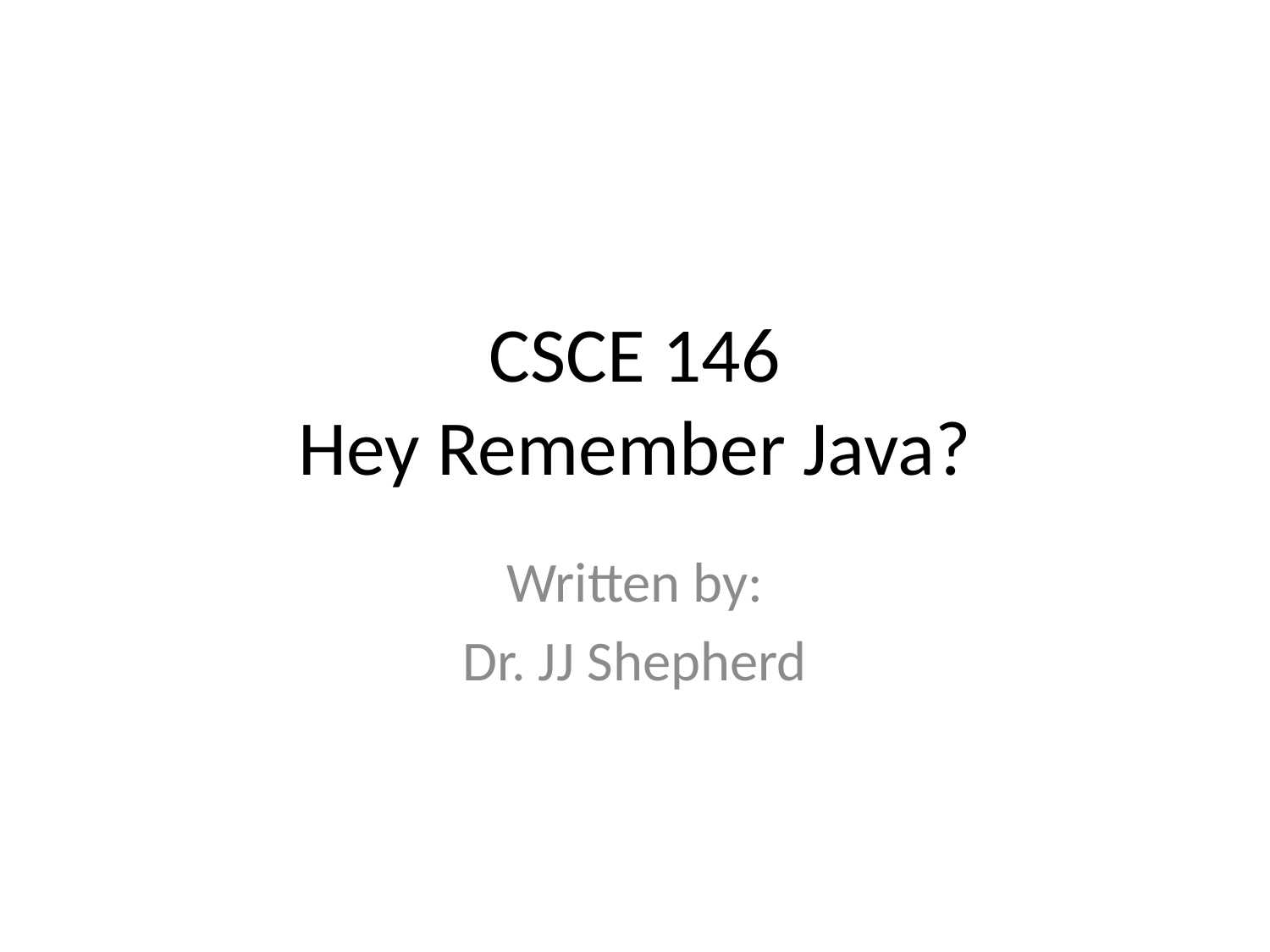

# CSCE 146 Hey Remember Java?
Written by:
Dr. JJ Shepherd